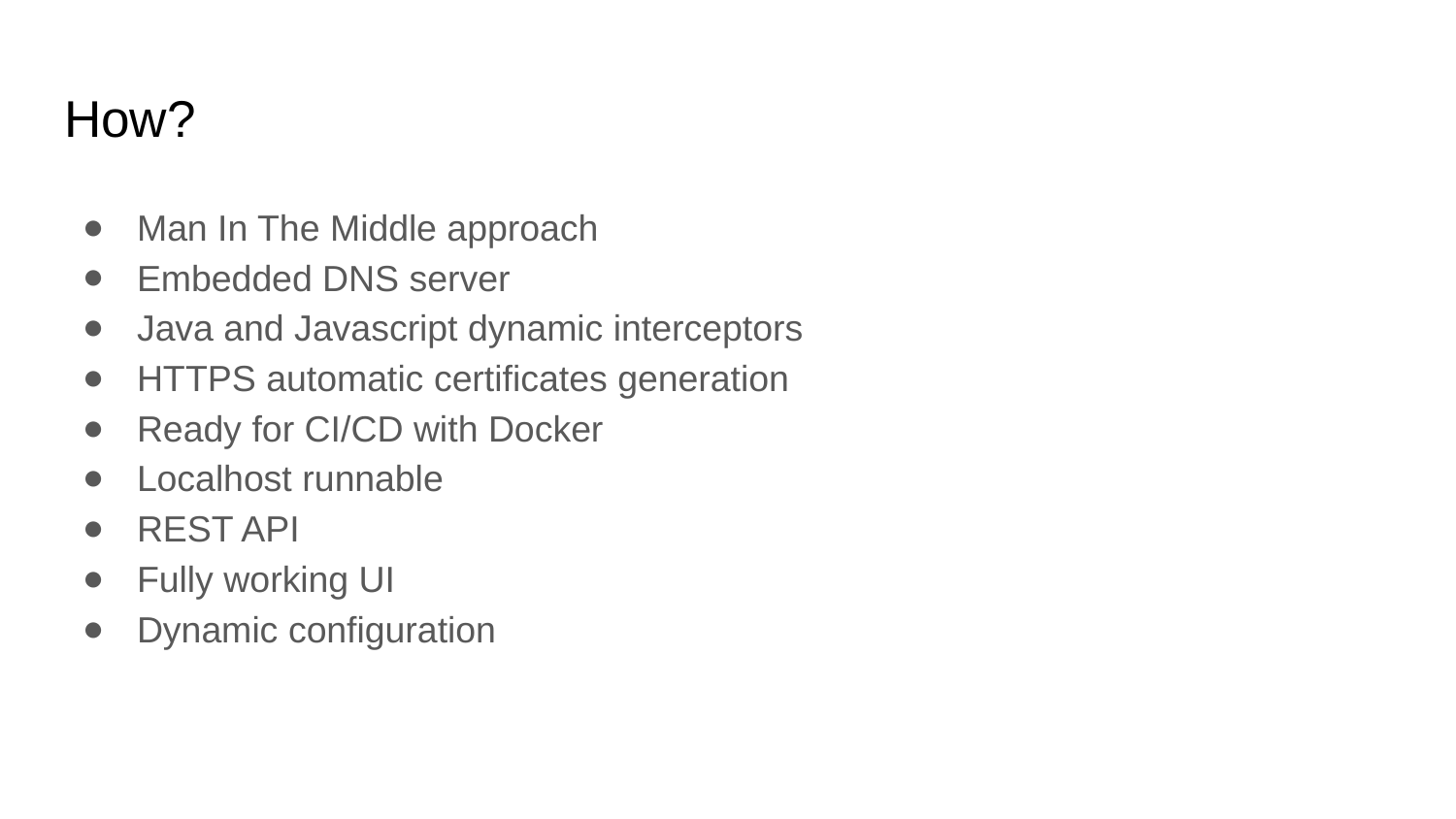

# How?
Man In The Middle approach
Embedded DNS server
Java and Javascript dynamic interceptors
HTTPS automatic certificates generation
Ready for CI/CD with Docker
Localhost runnable
REST API
Fully working UI
Dynamic configuration